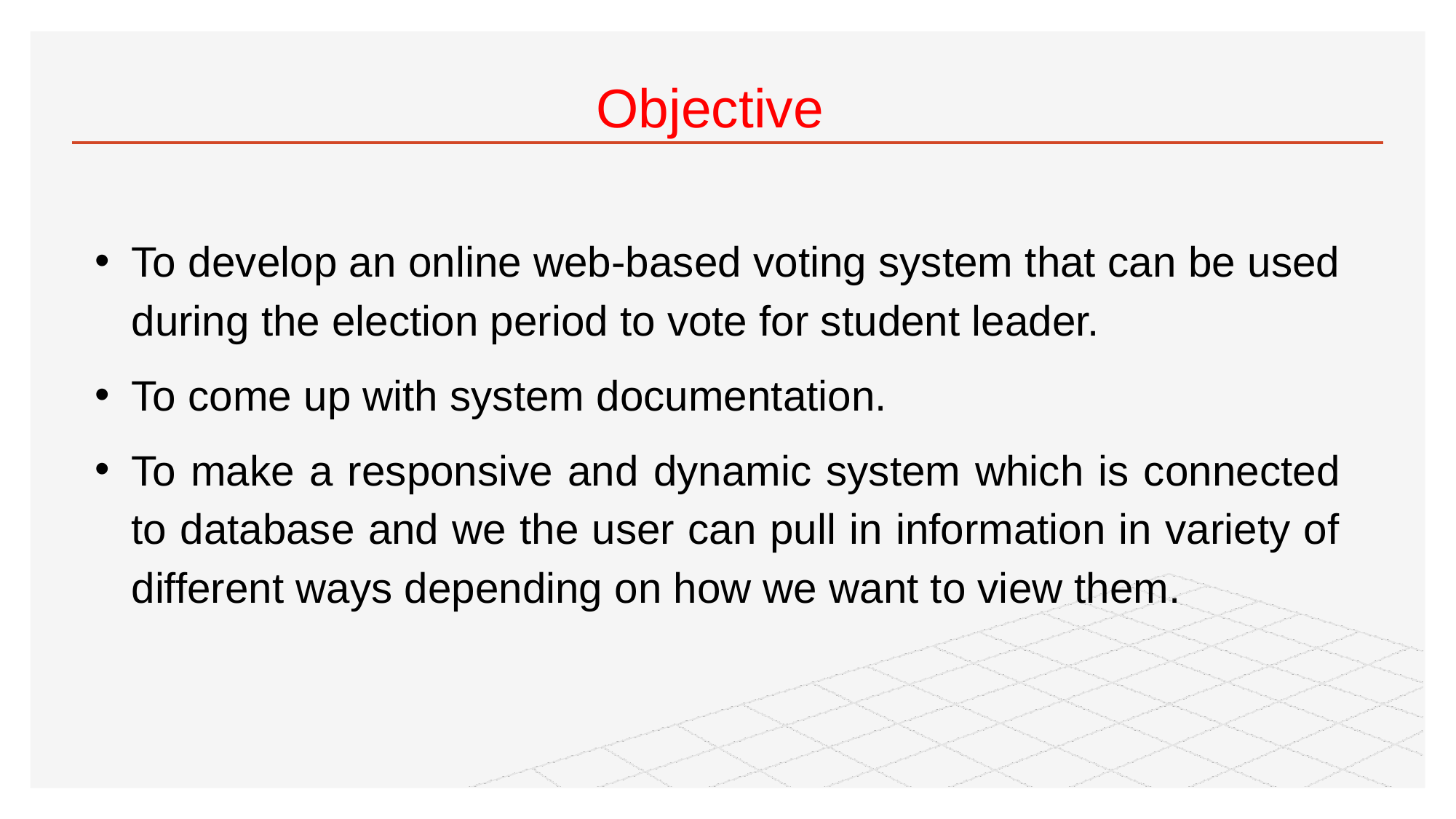

# Objective
To develop an online web-based voting system that can be used during the election period to vote for student leader.
To come up with system documentation.
To make a responsive and dynamic system which is connected to database and we the user can pull in information in variety of different ways depending on how we want to view them.